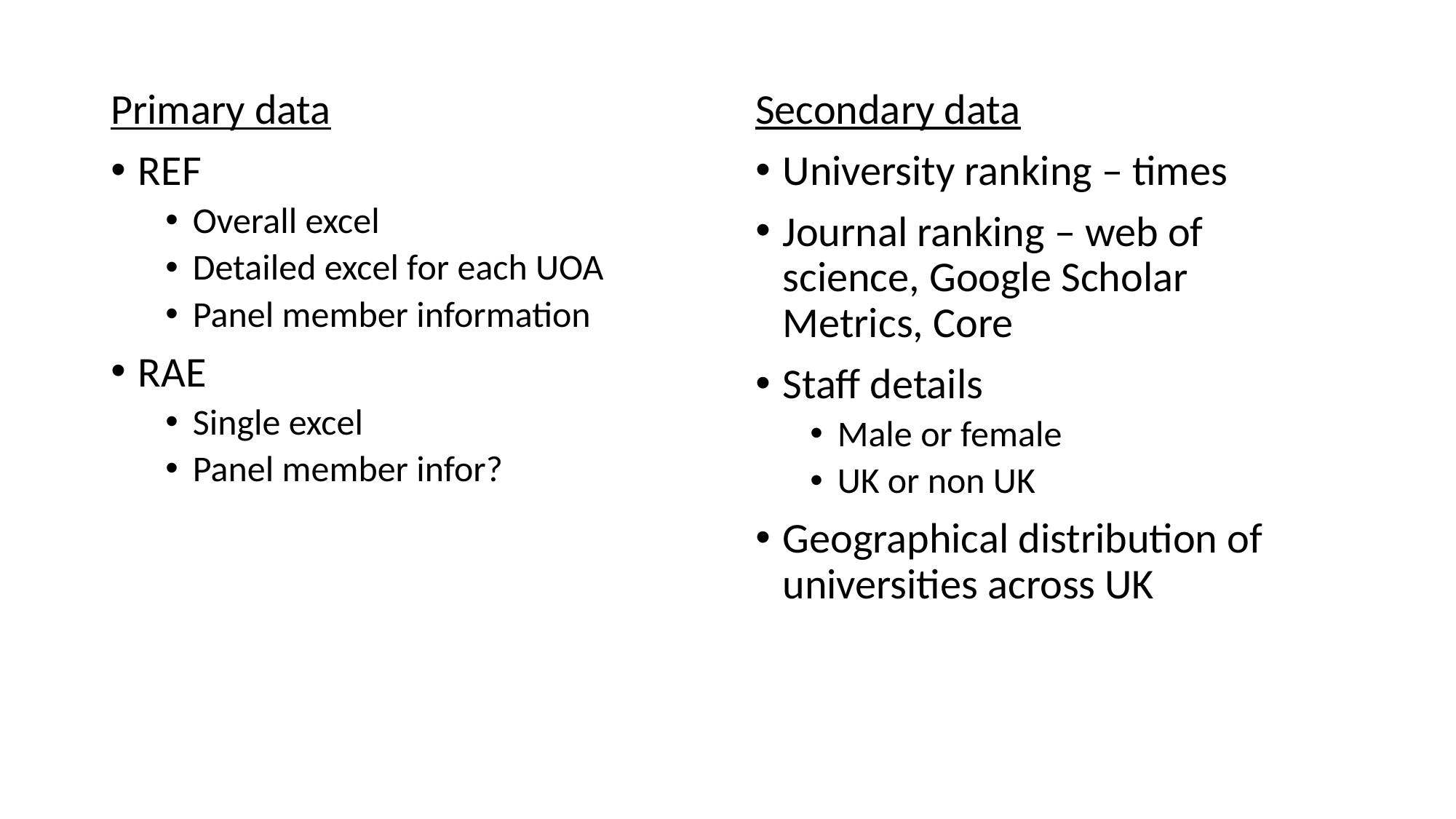

Primary data
REF
Overall excel
Detailed excel for each UOA
Panel member information
RAE
Single excel
Panel member infor?

Secondary data
University ranking – times
Journal ranking – web of science, Google Scholar Metrics, Core
Staff details
Male or female
UK or non UK
Geographical distribution of universities across UK